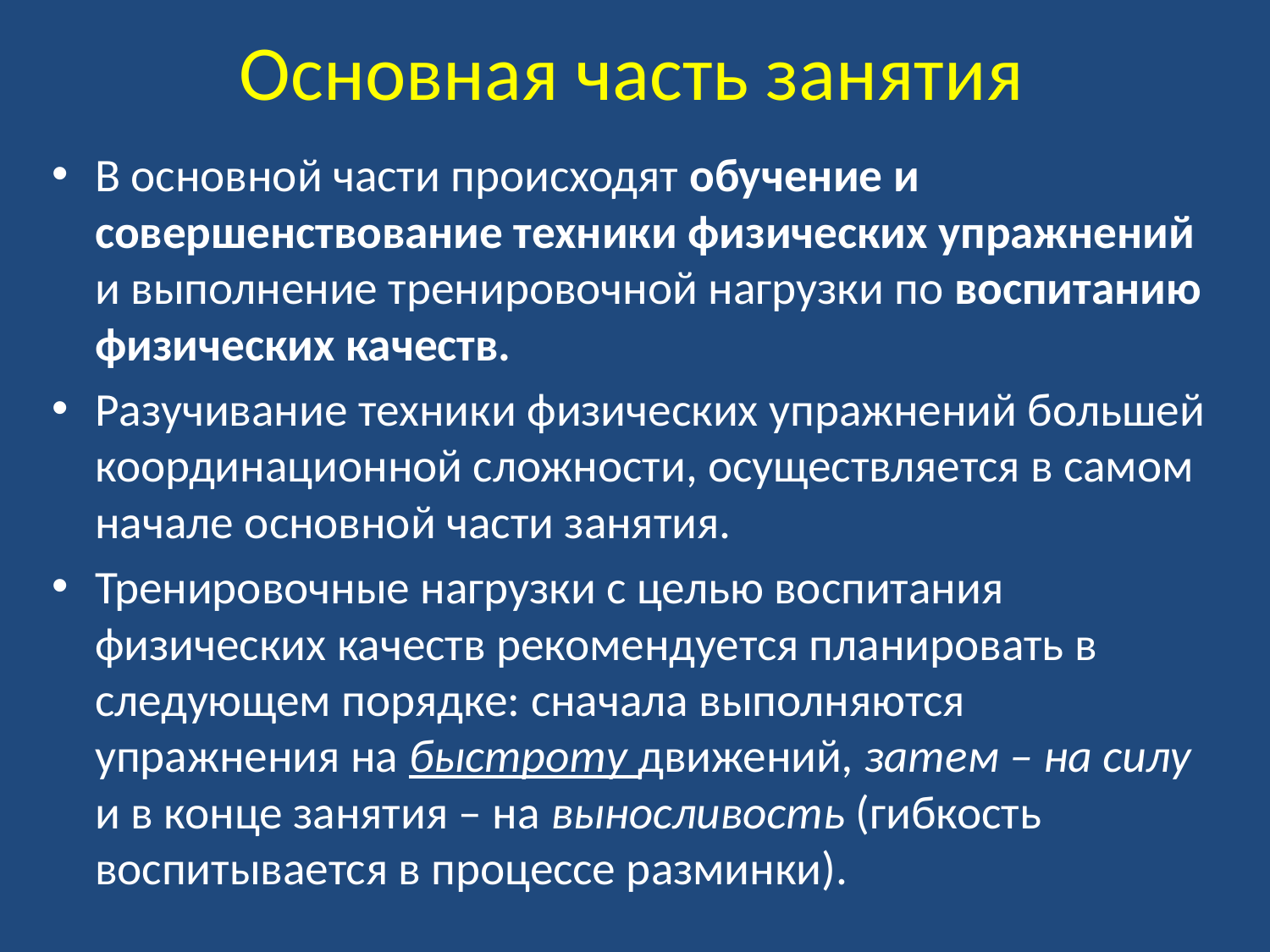

# Основная часть занятия
В основной части происходят обучение и совершенствование техники физических упражнений и выполнение тренировочной нагрузки по воспитанию физических качеств.
Разучивание техники физических упражнений большей координационной сложности, осуществляется в самом начале основной части занятия.
Тренировочные нагрузки с целью воспитания физических качеств рекомендуется планировать в следующем порядке: сначала выполняются упражнения на быстроту движений, затем – на силу и в конце занятия – на выносливость (гибкость воспитывается в процессе разминки).